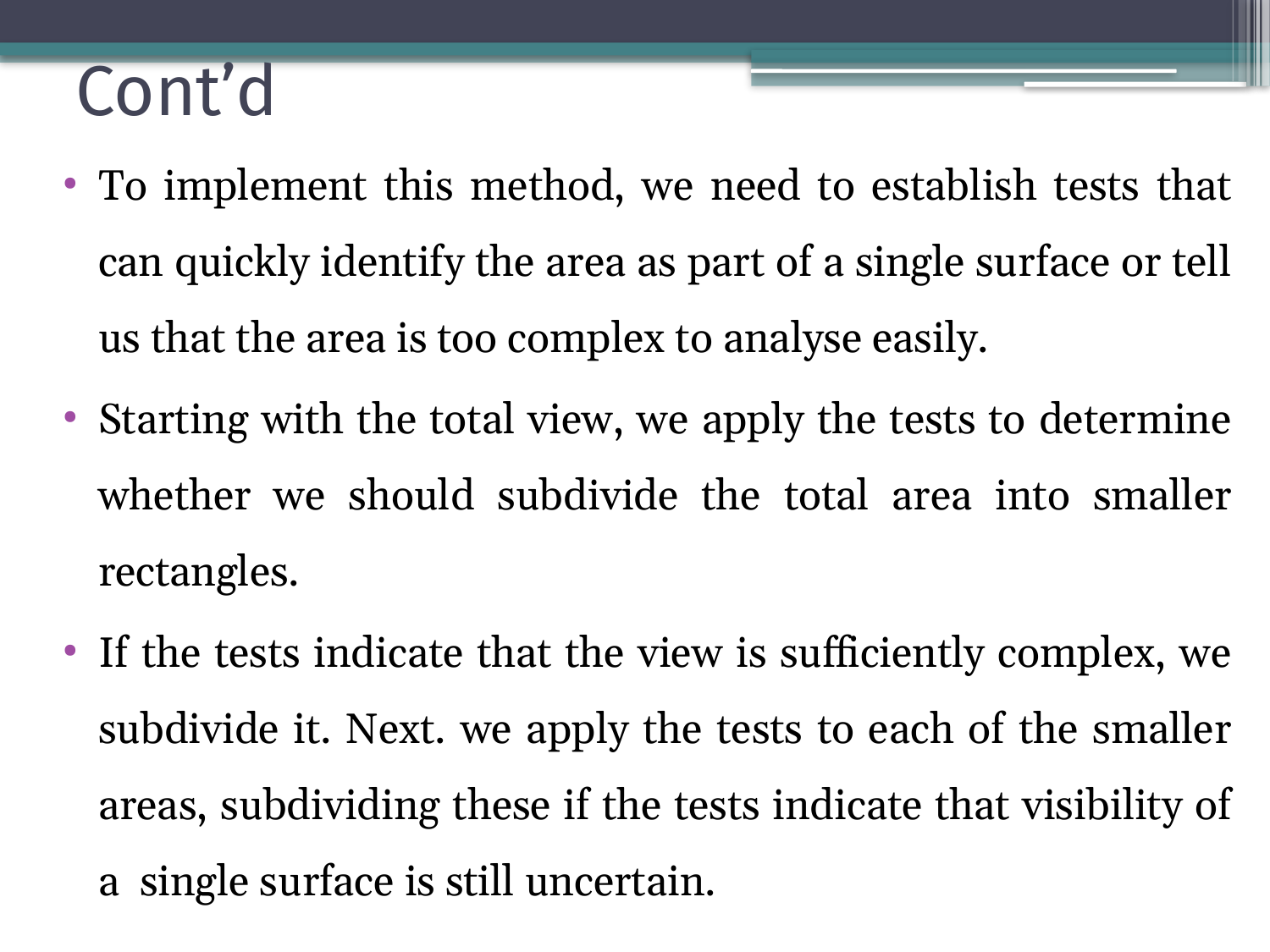

# Cont’d
To implement this method, we need to establish tests that can quickly identify the area as part of a single surface or tell us that the area is too complex to analyse easily.
Starting with the total view, we apply the tests to determine whether we should subdivide the total area into smaller rectangles.
If the tests indicate that the view is sufficiently complex, we subdivide it. Next. we apply the tests to each of the smaller areas, subdividing these if the tests indicate that visibility of a  single surface is still uncertain.